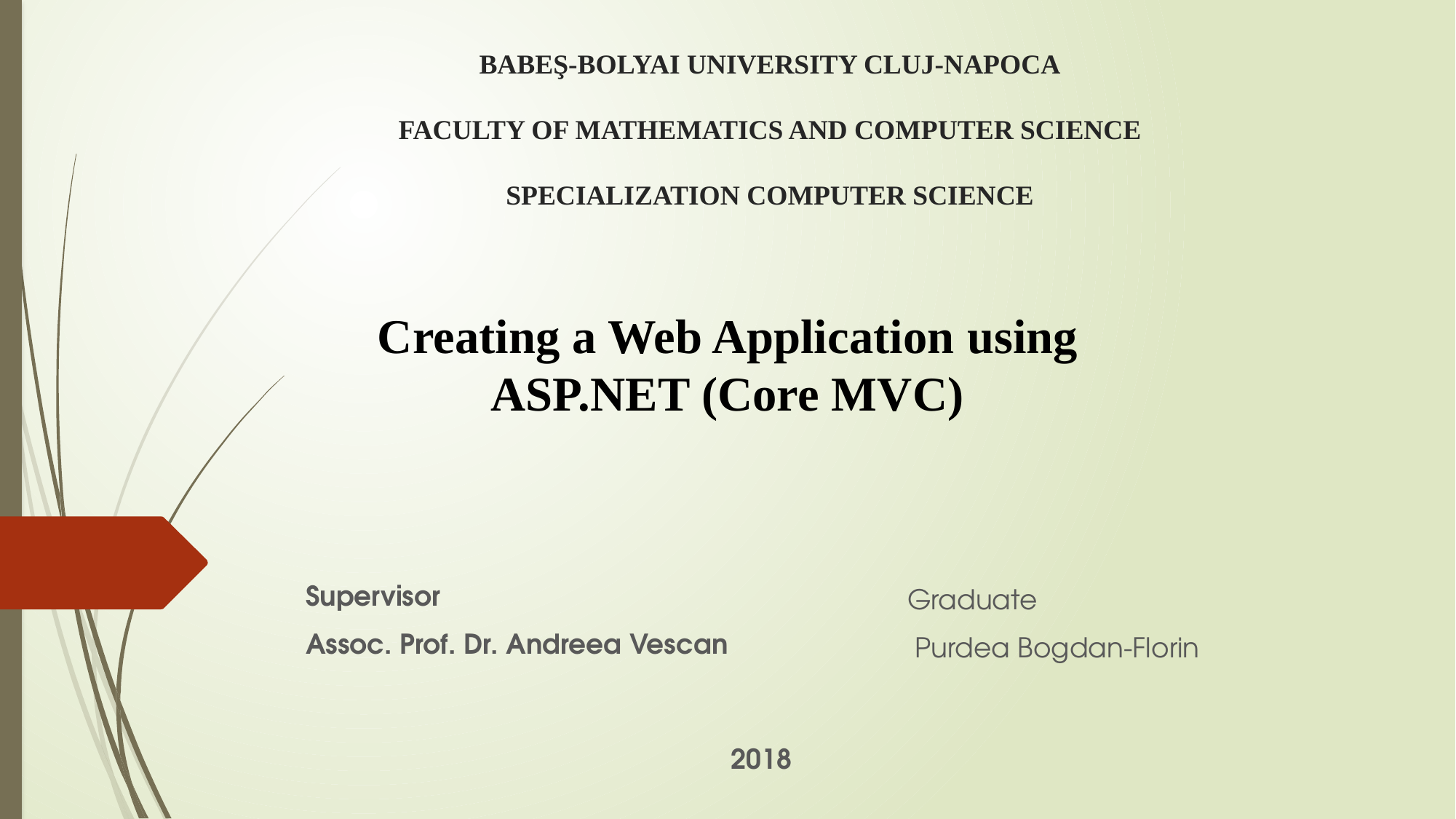

# BABEŞ-BOLYAI UNIVERSITY CLUJ-NAPOCA   FACULTY OF MATHEMATICS AND COMPUTER SCIENCE   SPECIALIZATION COMPUTER SCIENCE
Creating a Web Application using ASP.NET (Core MVC)

Graduate
 Purdea Bogdan-Florin

Supervisor
Assoc. Prof. Dr. Andreea Vescan

2018